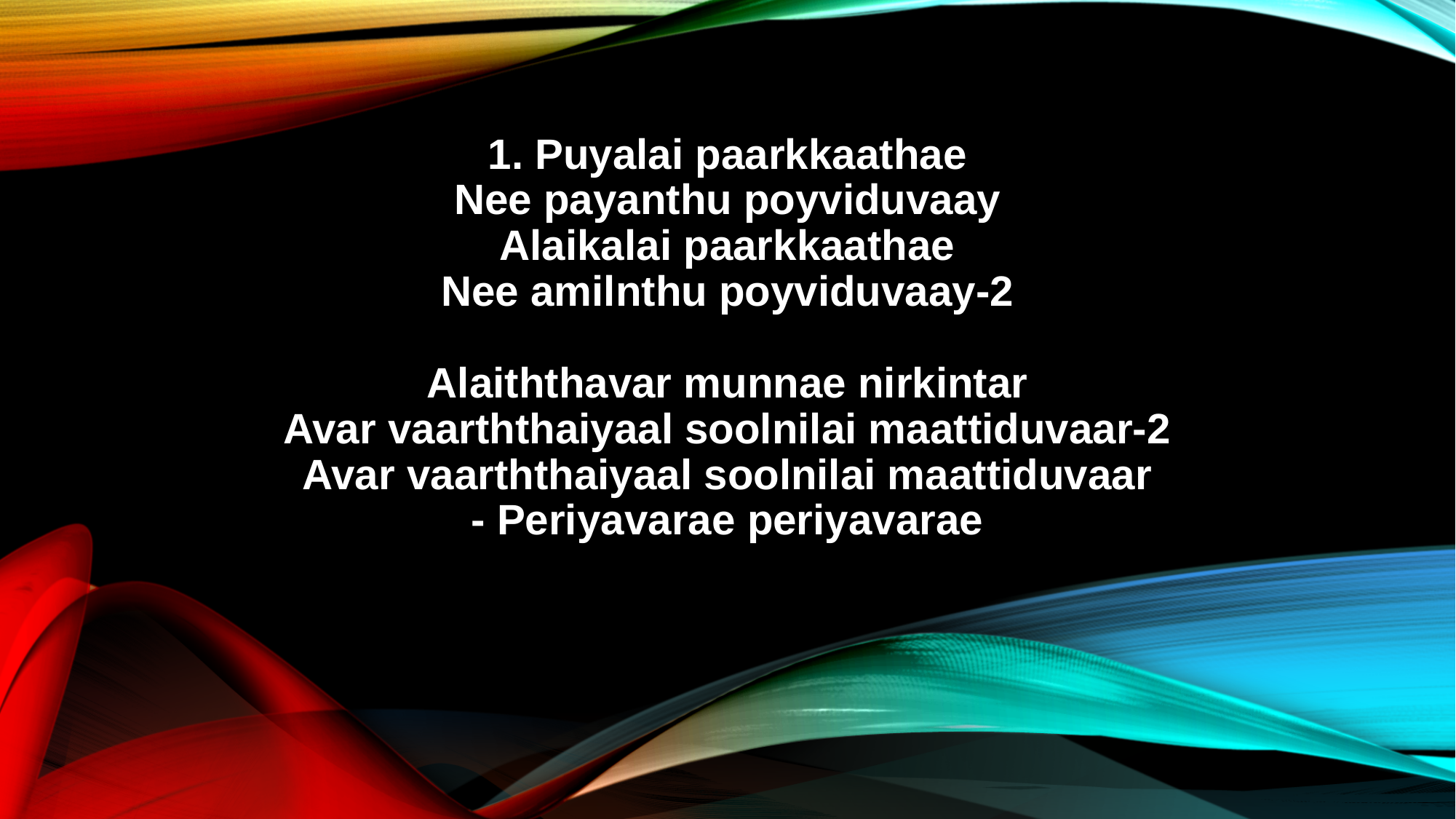

1. Puyalai paarkkaathae
Nee payanthu poyviduvaay
Alaikalai paarkkaathae
Nee amilnthu poyviduvaay-2
Alaiththavar munnae nirkintar
Avar vaarththaiyaal soolnilai maattiduvaar-2
Avar vaarththaiyaal soolnilai maattiduvaar
- Periyavarae periyavarae